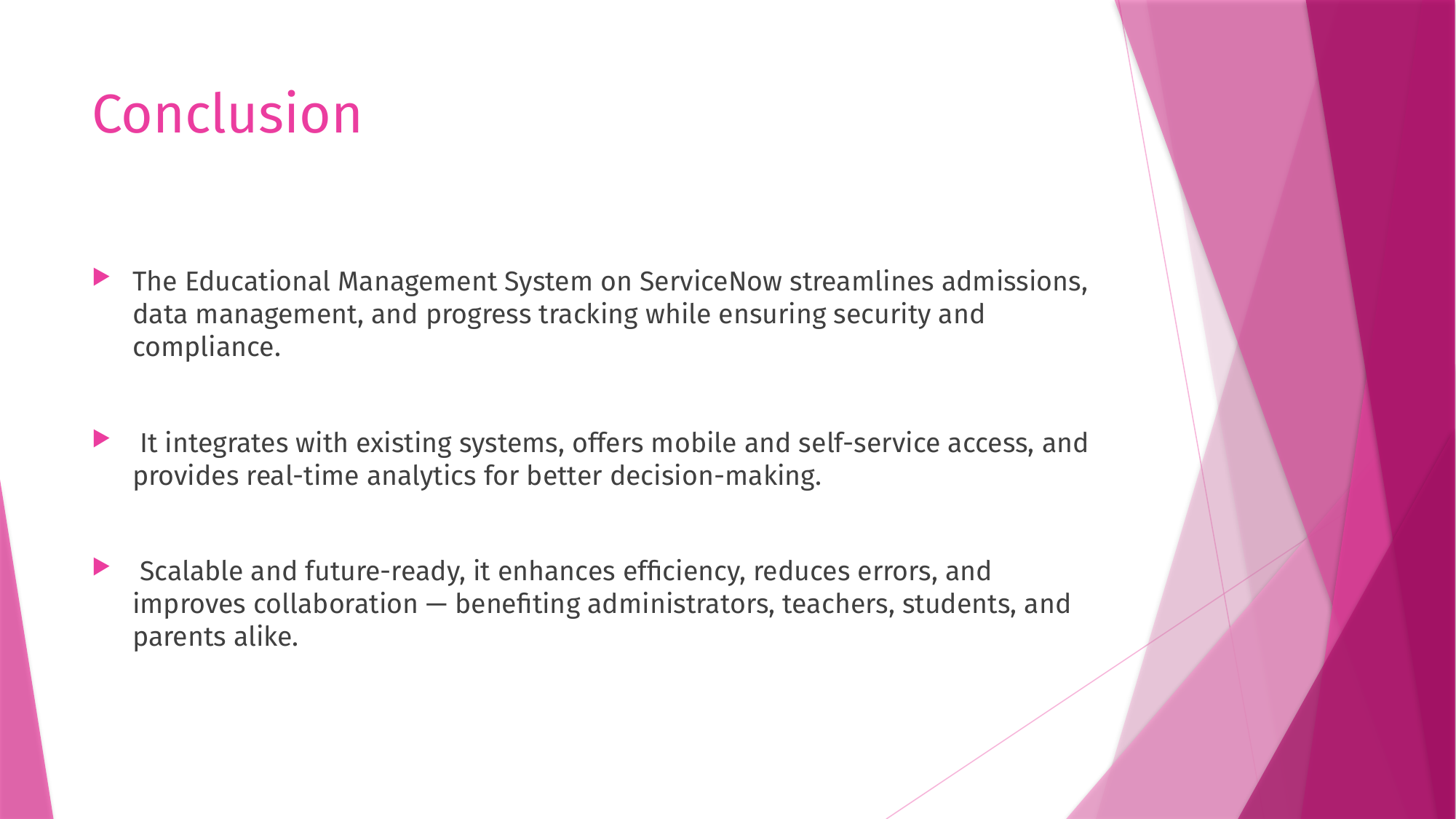

# Conclusion
The Educational Management System on ServiceNow streamlines admissions, data management, and progress tracking while ensuring security and compliance.

 It integrates with existing systems, offers mobile and self-service access, and provides real-time analytics for better decision-making.

 Scalable and future-ready, it enhances efficiency, reduces errors, and improves collaboration — benefiting administrators, teachers, students, and parents alike.